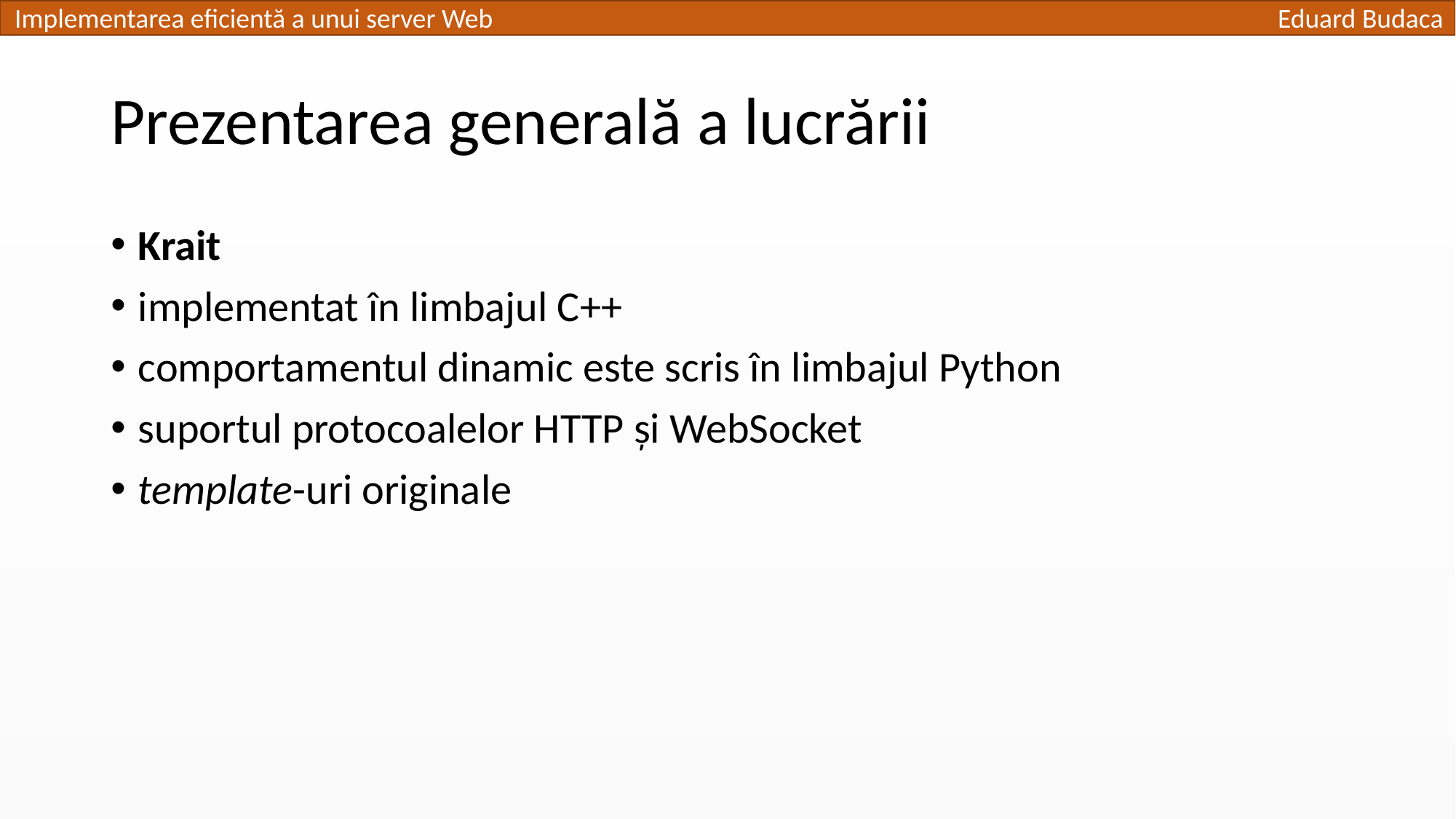

# Prezentarea generală a lucrării
Krait
implementat în limbajul C++
comportamentul dinamic este scris în limbajul Python
suportul protocoalelor HTTP și WebSocket
template-uri originale